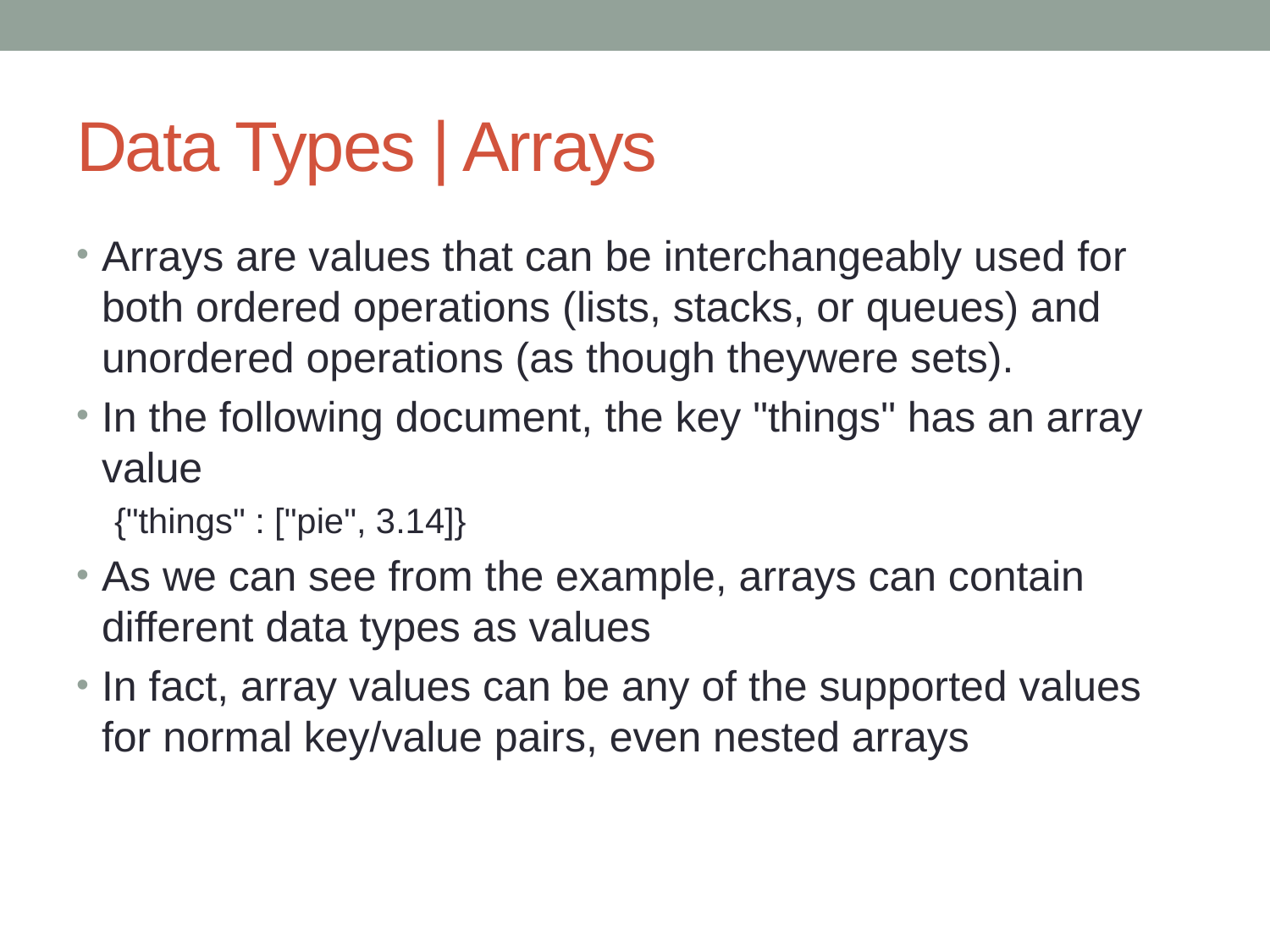

# Data Types | Arrays
Arrays are values that can be interchangeably used for both ordered operations (lists, stacks, or queues) and unordered operations (as though theywere sets).
In the following document, the key "things" has an array value
{"things" : ["pie", 3.14]}
As we can see from the example, arrays can contain different data types as values
In fact, array values can be any of the supported values for normal key/value pairs, even nested arrays